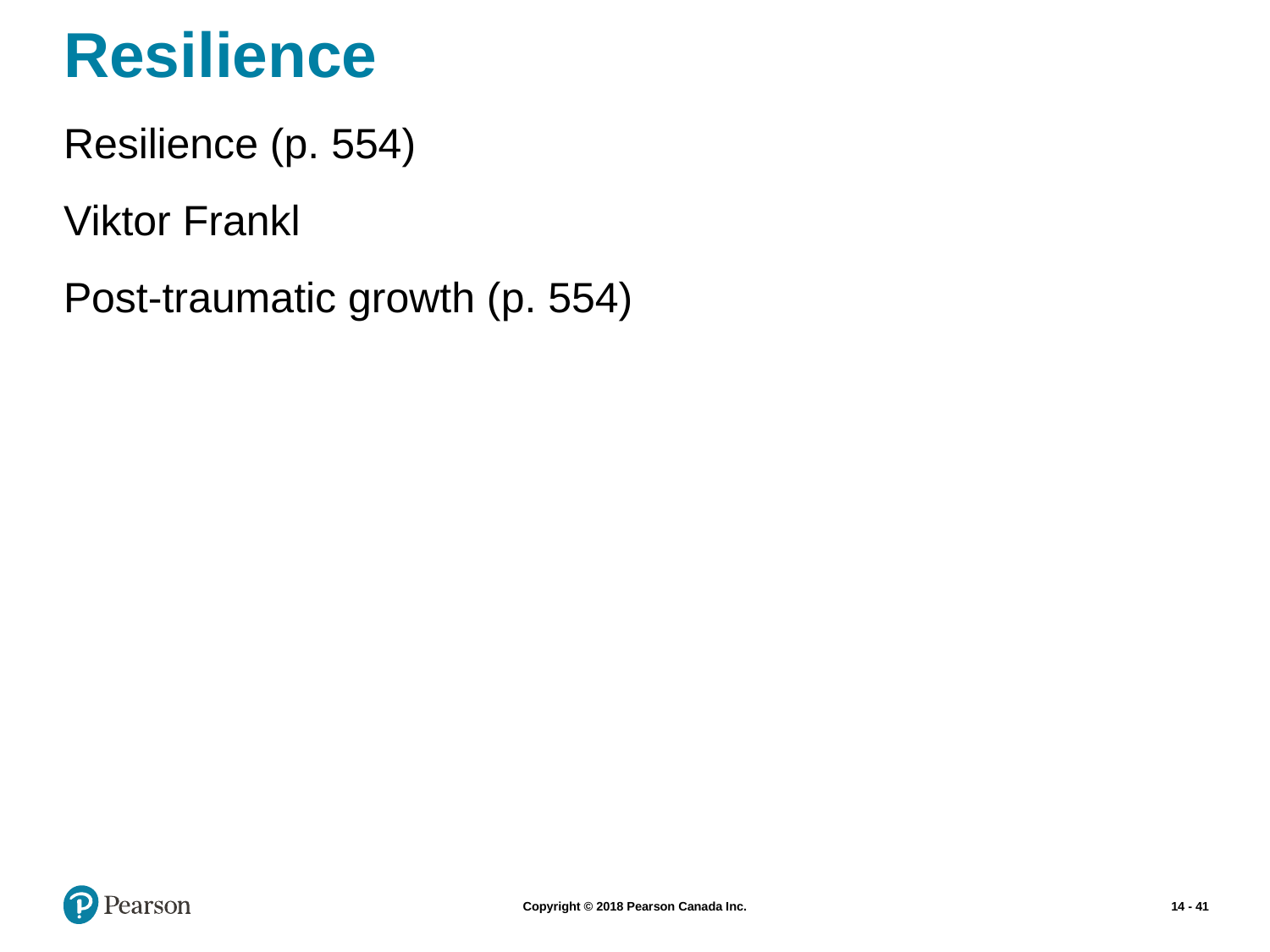

# Resilience
Resilience (p. 554)
Viktor Frankl
Post-traumatic growth (p. 554)